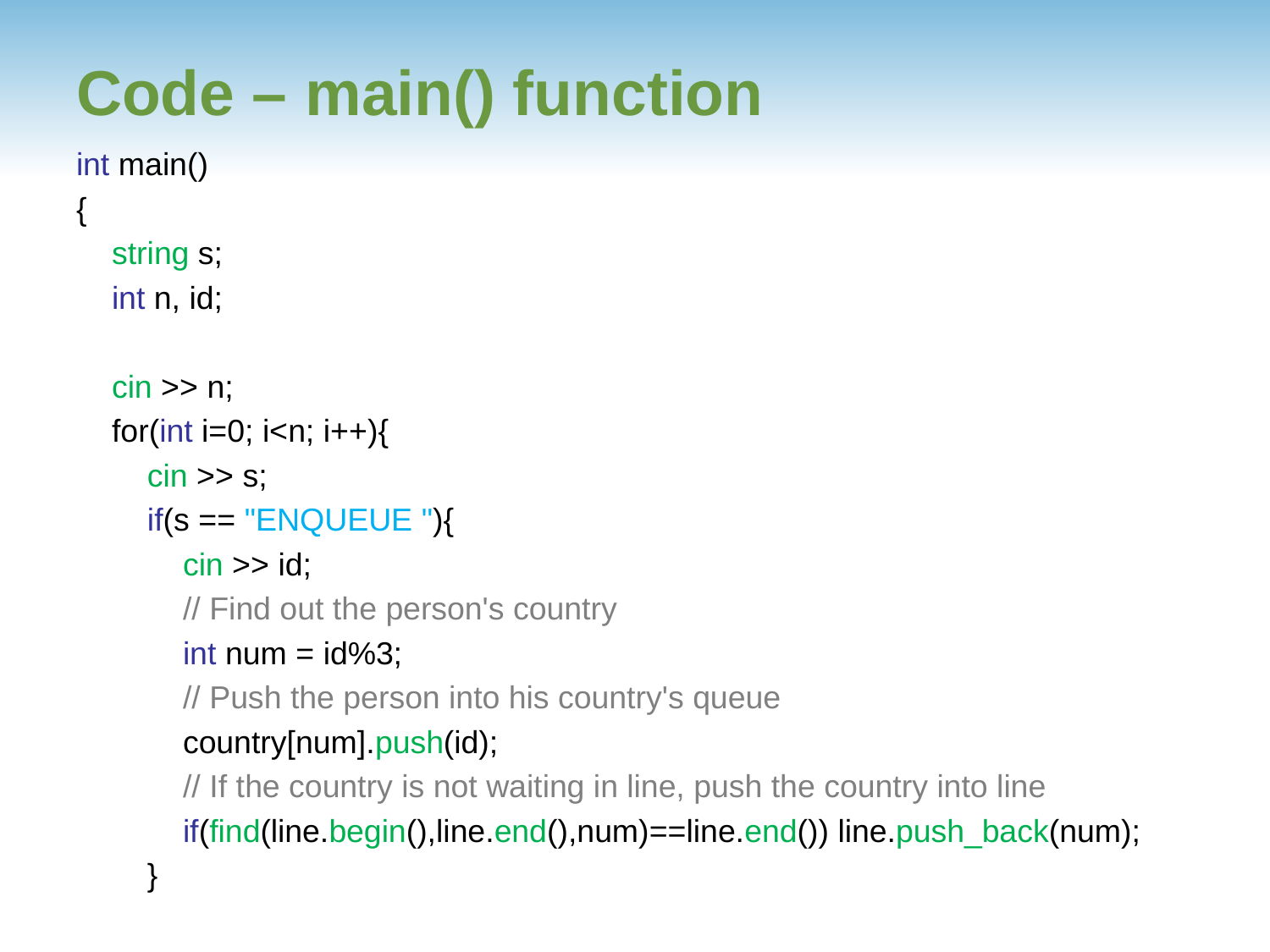

# Code – main() function
int main()
{
    string s;
    int n, id;

    cin >> n;
    for(int i=0; i<n; i++){
        cin >> s;
        if(s == "ENQUEUE "){
            cin >> id;
            // Find out the person's country
            int num = id%3;
            // Push the person into his country's queue
            country[num].push(id);
            // If the country is not waiting in line, push the country into line
            if(find(line.begin(),line.end(),num)==line.end()) line.push_back(num);
        }